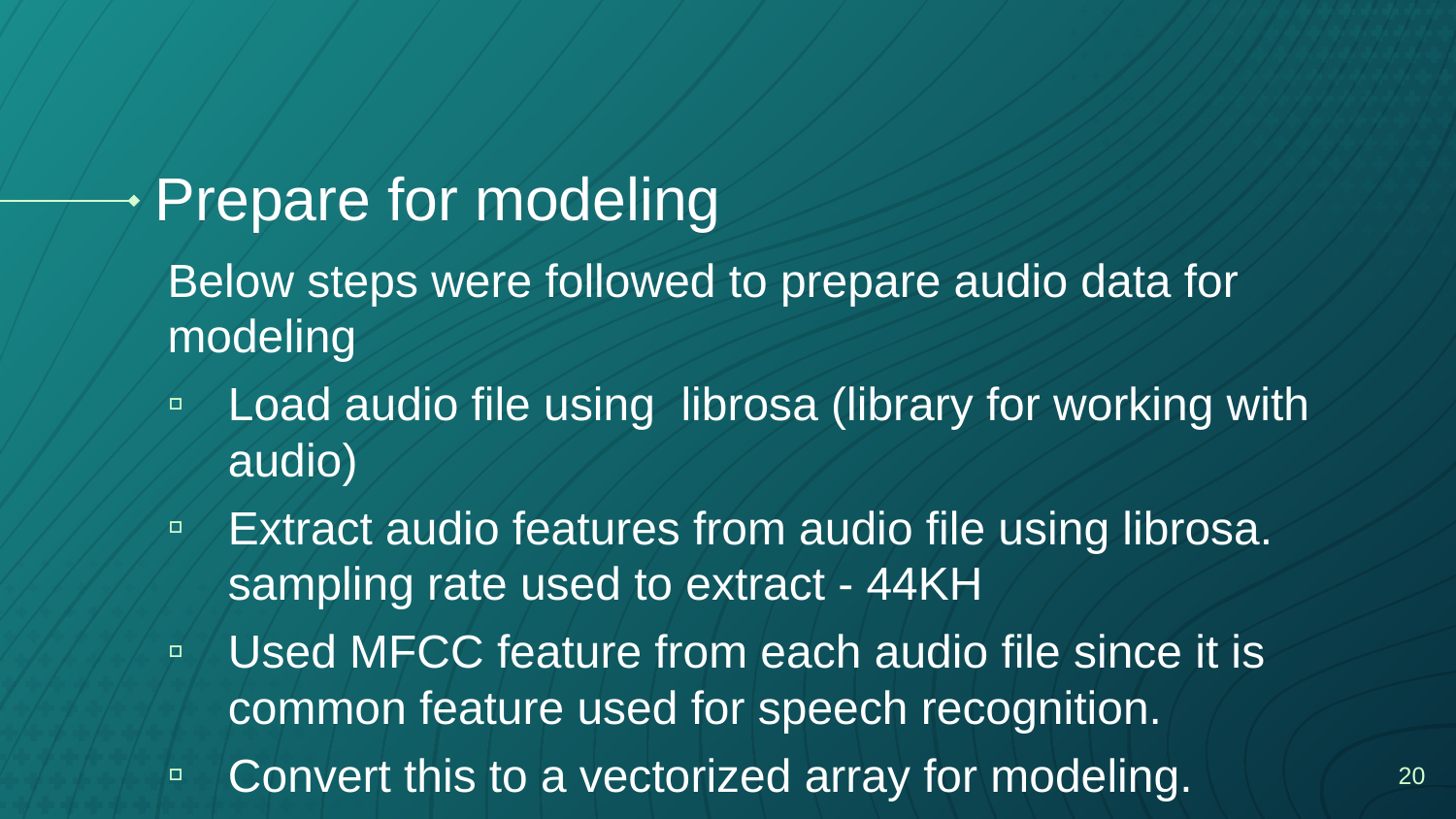

# Prepare for modeling
Below steps were followed to prepare audio data for modeling
Load audio file using  librosa (library for working with audio)
Extract audio features from audio file using librosa. sampling rate used to extract - 44KH
Used MFCC feature from each audio file since it is common feature used for speech recognition.
Convert this to a vectorized array for modeling.

20